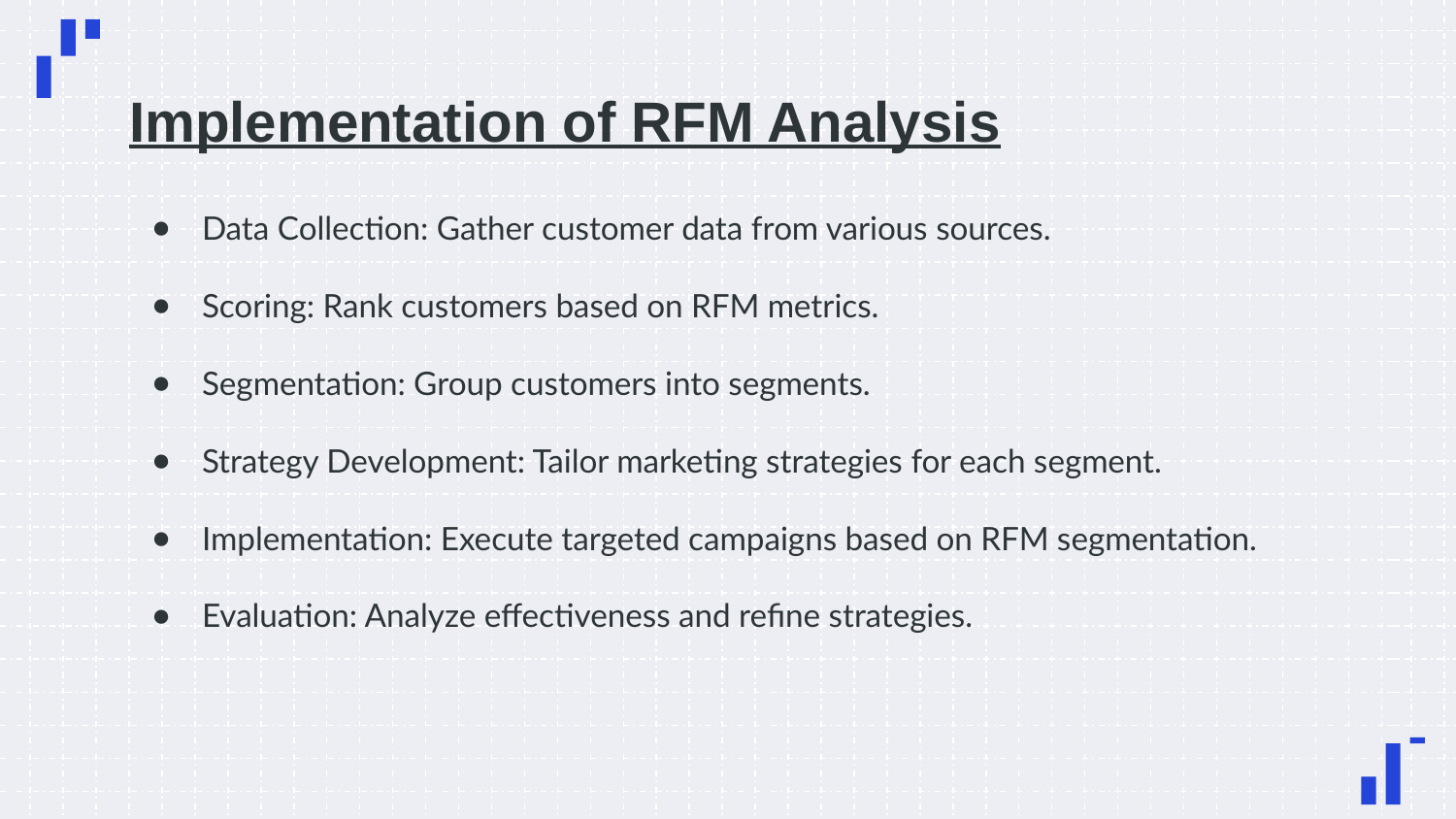

# Implementation of RFM Analysis
Data Collection: Gather customer data from various sources.

Scoring: Rank customers based on RFM metrics.

Segmentation: Group customers into segments.

Strategy Development: Tailor marketing strategies for each segment.

Implementation: Execute targeted campaigns based on RFM segmentation.

Evaluation: Analyze effectiveness and refine strategies.